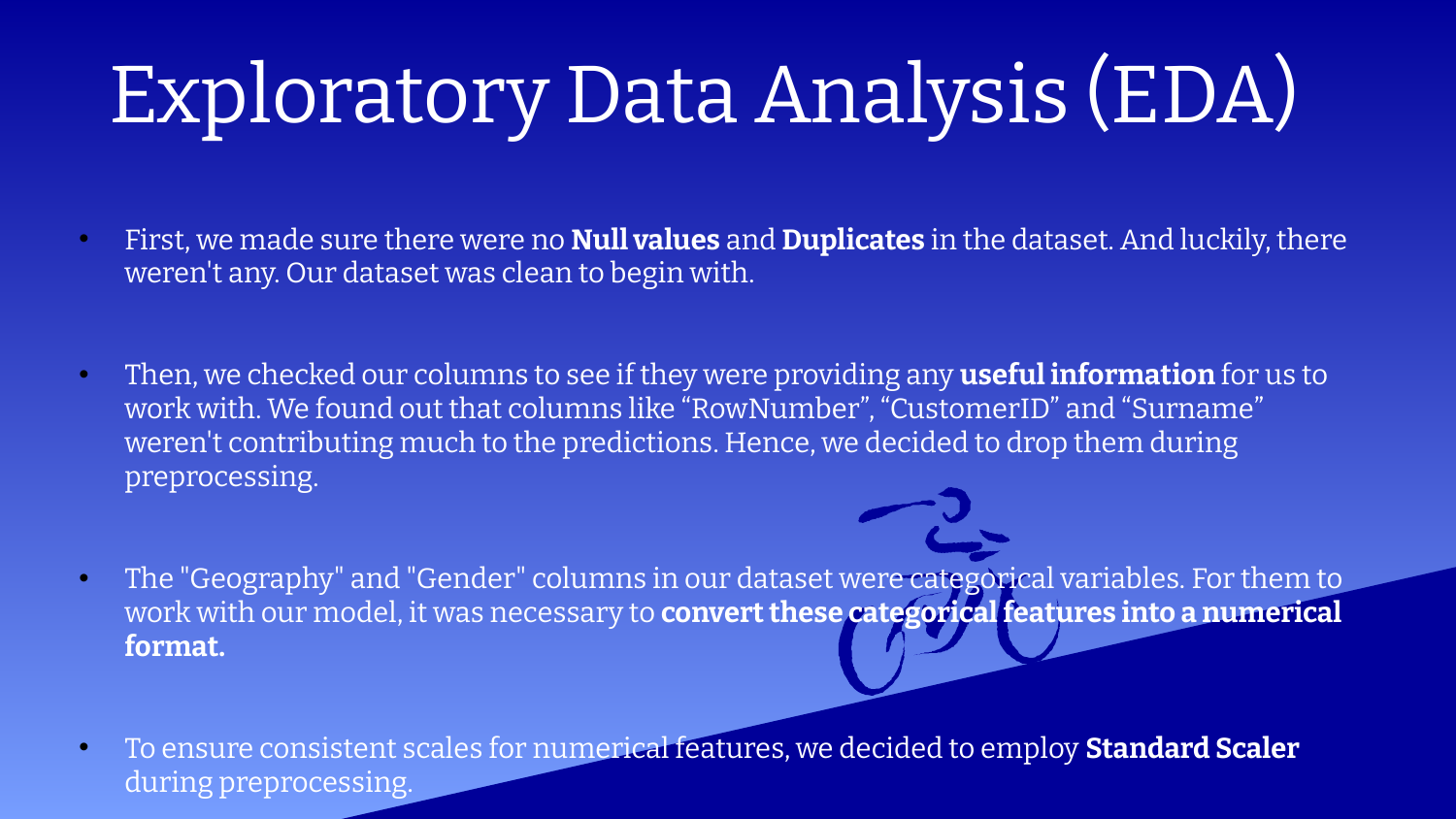

Exploratory Data Analysis (EDA)
First, we made sure there were no Null values and Duplicates in the dataset. And luckily, there weren't any. Our dataset was clean to begin with.

Then, we checked our columns to see if they were providing any useful information for us to work with. We found out that columns like “RowNumber”, “CustomerID” and “Surname” weren't contributing much to the predictions. Hence, we decided to drop them during preprocessing.

The "Geography" and "Gender" columns in our dataset were categorical variables. For them to work with our model, it was necessary to convert these categorical features into a numerical format.

To ensure consistent scales for numerical features, we decided to employ Standard Scaler during preprocessing.